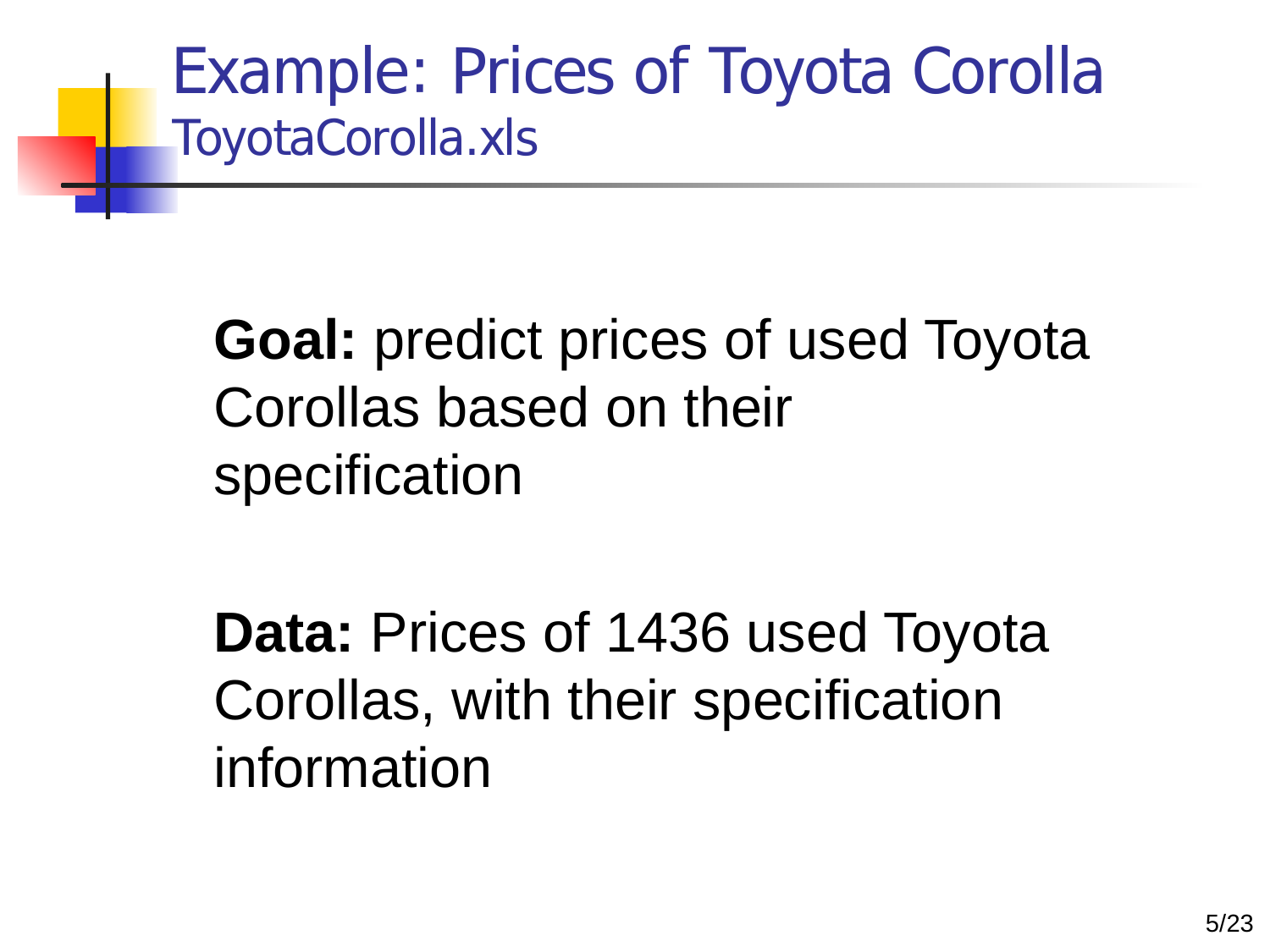

# Example: Prices of Toyota Corolla ToyotaCorolla.xls
Goal: predict prices of used Toyota Corollas based on their specification

Data: Prices of 1436 used Toyota Corollas, with their specification information

5/23